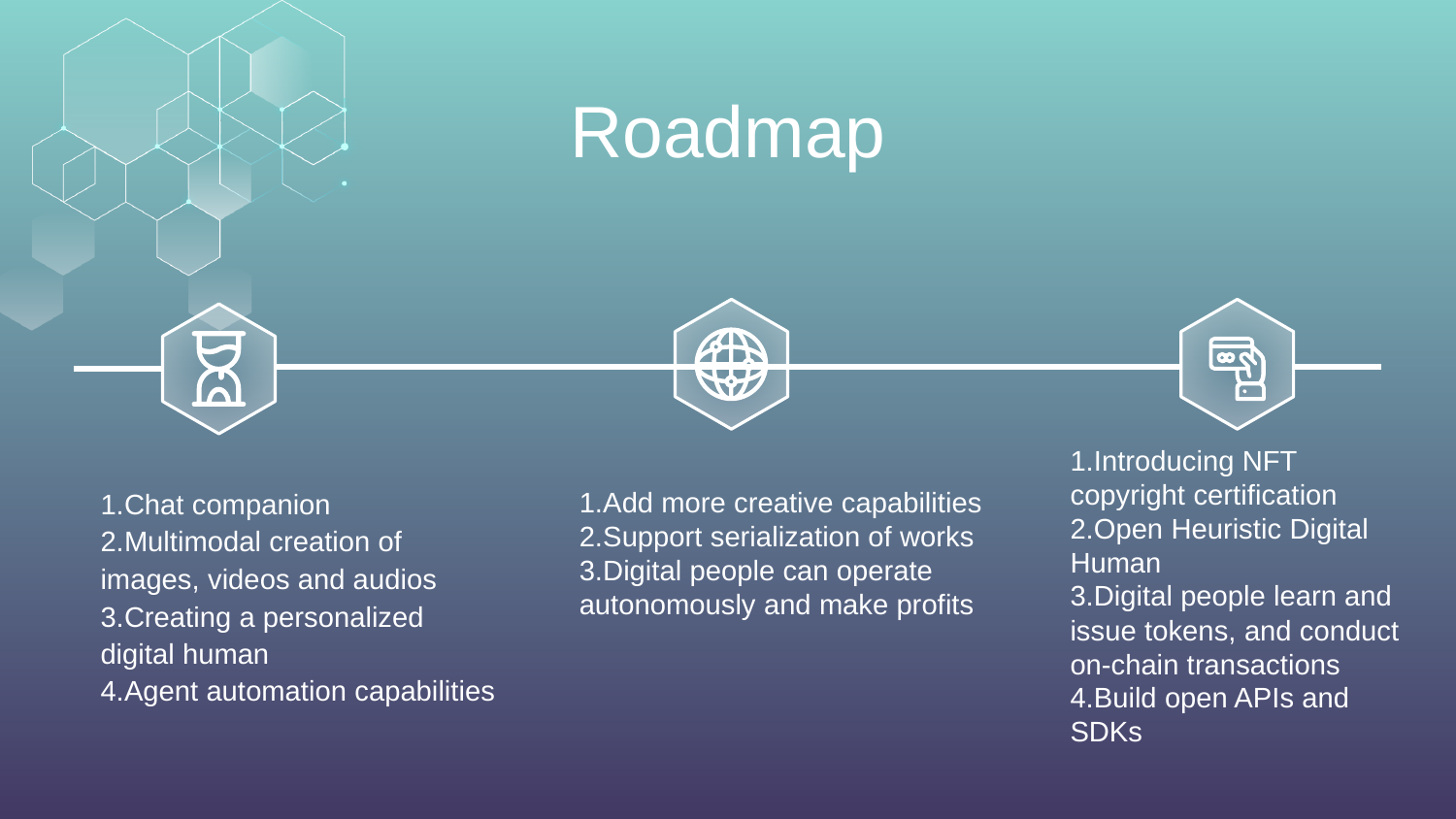

# Roadmap

1.Introducing NFT copyright certification
2.Open Heuristic Digital Human
3.Digital people learn and issue tokens, and conduct on-chain transactions
4.Build open APIs and SDKs
1.Add more creative capabilities
2.Support serialization of works
3.Digital people can operate autonomously and make profits
1.Chat companion
2.Multimodal creation of images, videos and audios
3.Creating a personalized digital human
4.Agent automation capabilities